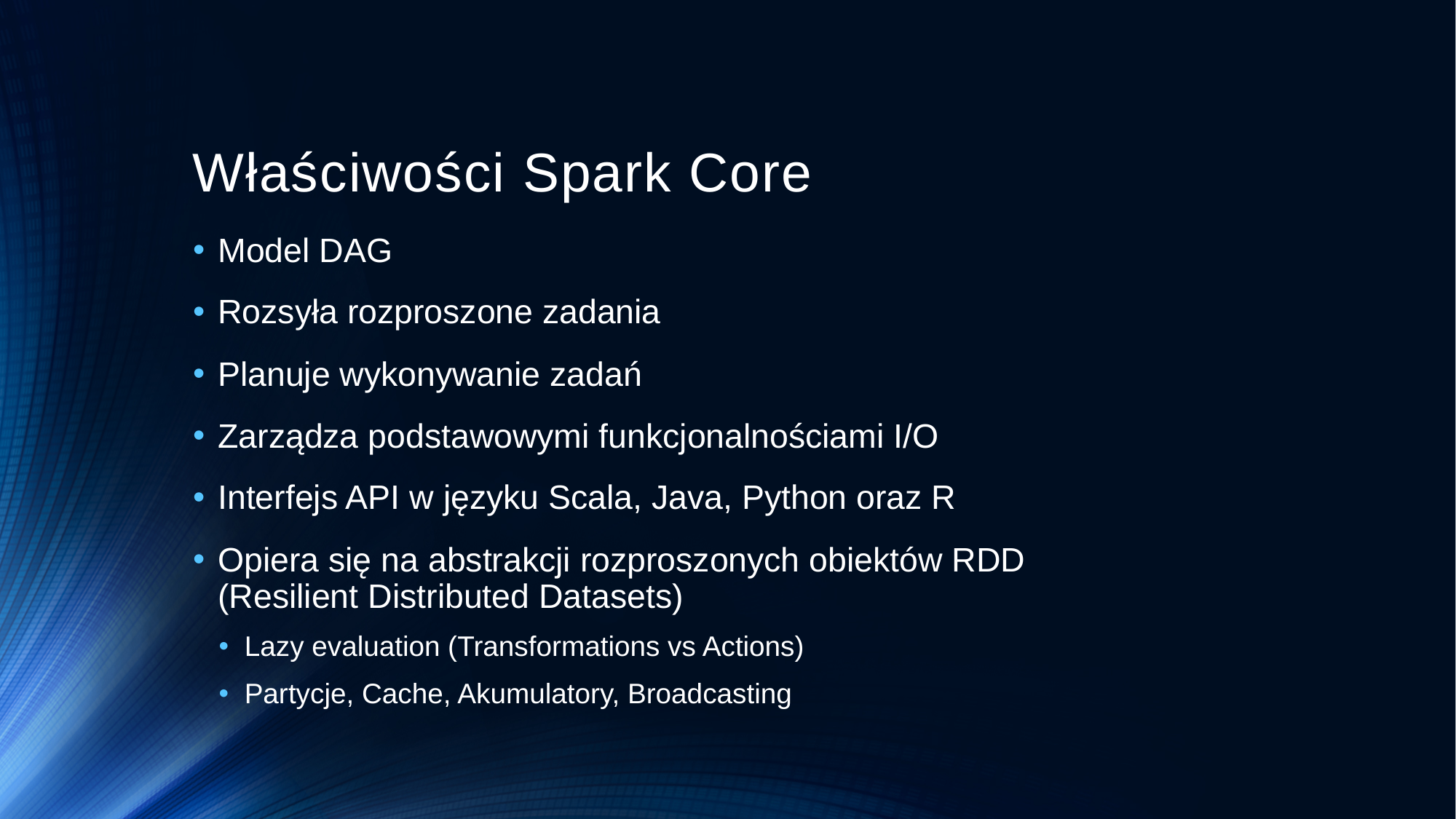

# Właściwości Spark Core
Model DAG
Rozsyła rozproszone zadania
Planuje wykonywanie zadań
Zarządza podstawowymi funkcjonalnościami I/O
Interfejs API w języku Scala, Java, Python oraz R
Opiera się na abstrakcji rozproszonych obiektów RDD (Resilient Distributed Datasets)
Lazy evaluation (Transformations vs Actions)
Partycje, Cache, Akumulatory, Broadcasting